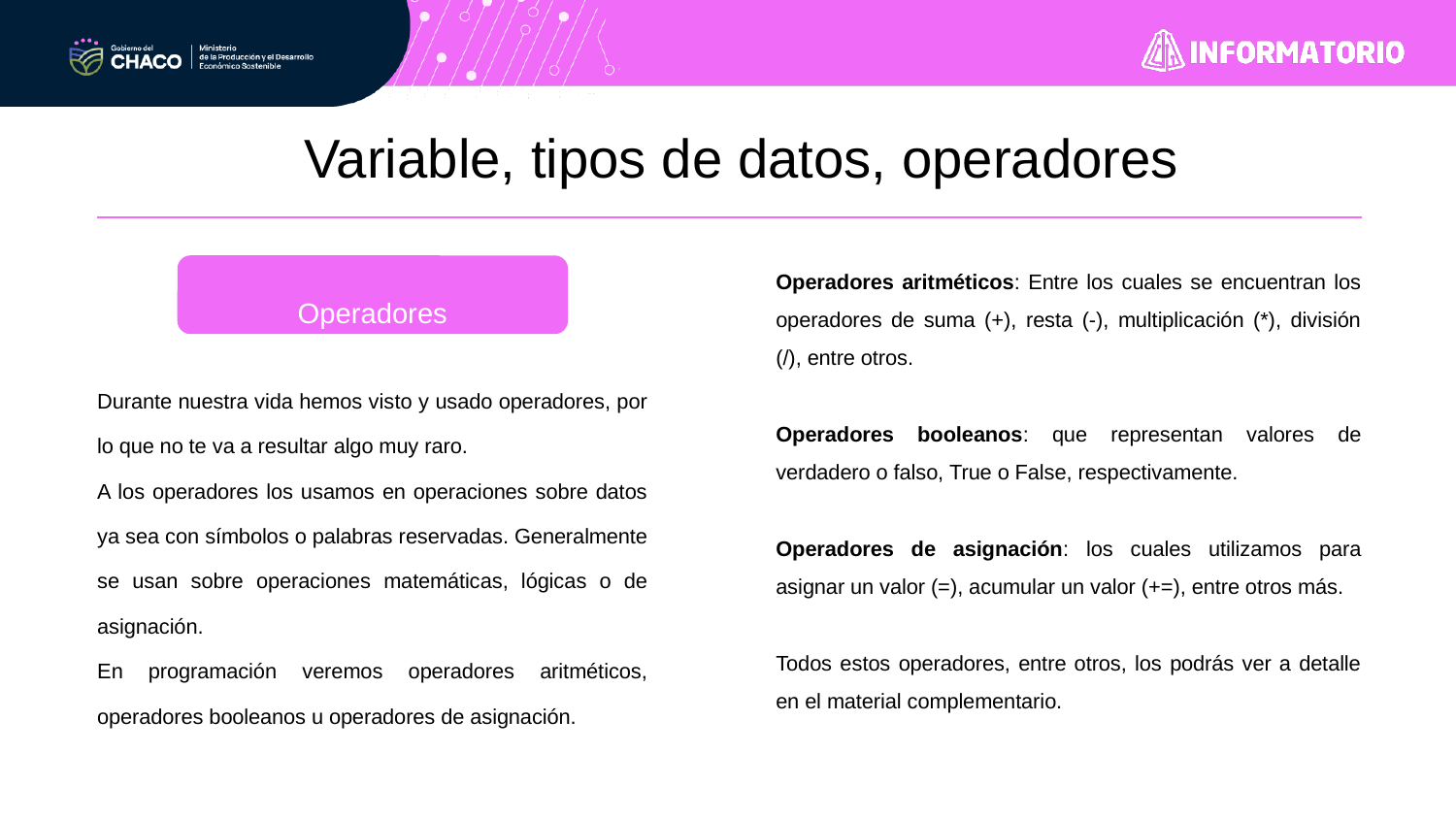

Variable, tipos de datos, operadores

Operadores aritméticos: Entre los cuales se encuentran los operadores de suma (+), resta (-), multiplicación (*), división (/), entre otros.

Operadores booleanos: que representan valores de verdadero o falso, True o False, respectivamente.

Operadores de asignación: los cuales utilizamos para asignar un valor (=), acumular un valor (+=), entre otros más.

Todos estos operadores, entre otros, los podrás ver a detalle en el material complementario.
Operadores
Durante nuestra vida hemos visto y usado operadores, por lo que no te va a resultar algo muy raro.
A los operadores los usamos en operaciones sobre datos ya sea con símbolos o palabras reservadas. Generalmente se usan sobre operaciones matemáticas, lógicas o de asignación.
En programación veremos operadores aritméticos, operadores booleanos u operadores de asignación.